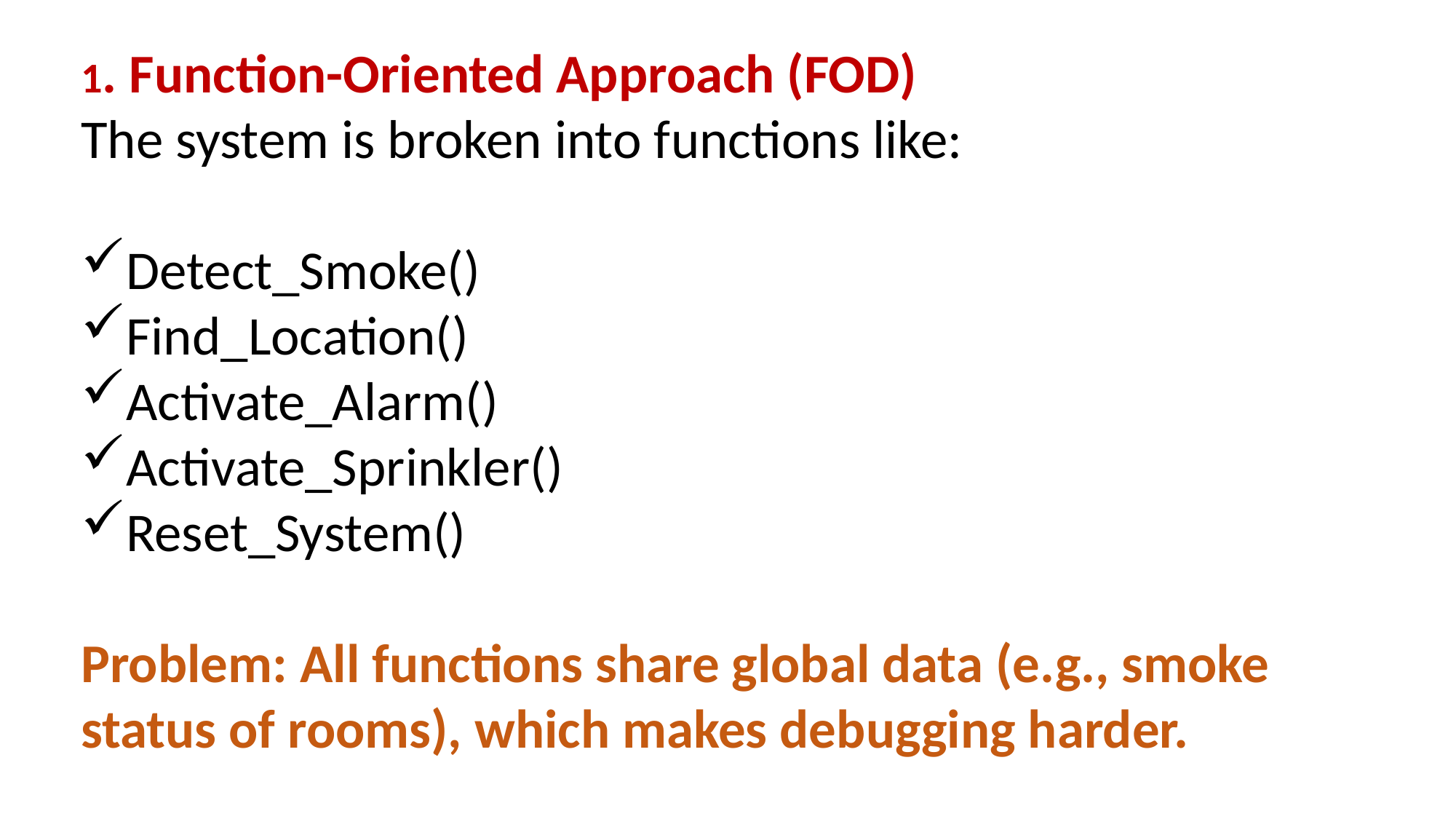

1. Function-Oriented Approach (FOD)
The system is broken into functions like:

Detect_Smoke()
Find_Location()
Activate_Alarm()
Activate_Sprinkler()
Reset_System()

Problem: All functions share global data (e.g., smoke status of rooms), which makes debugging harder.